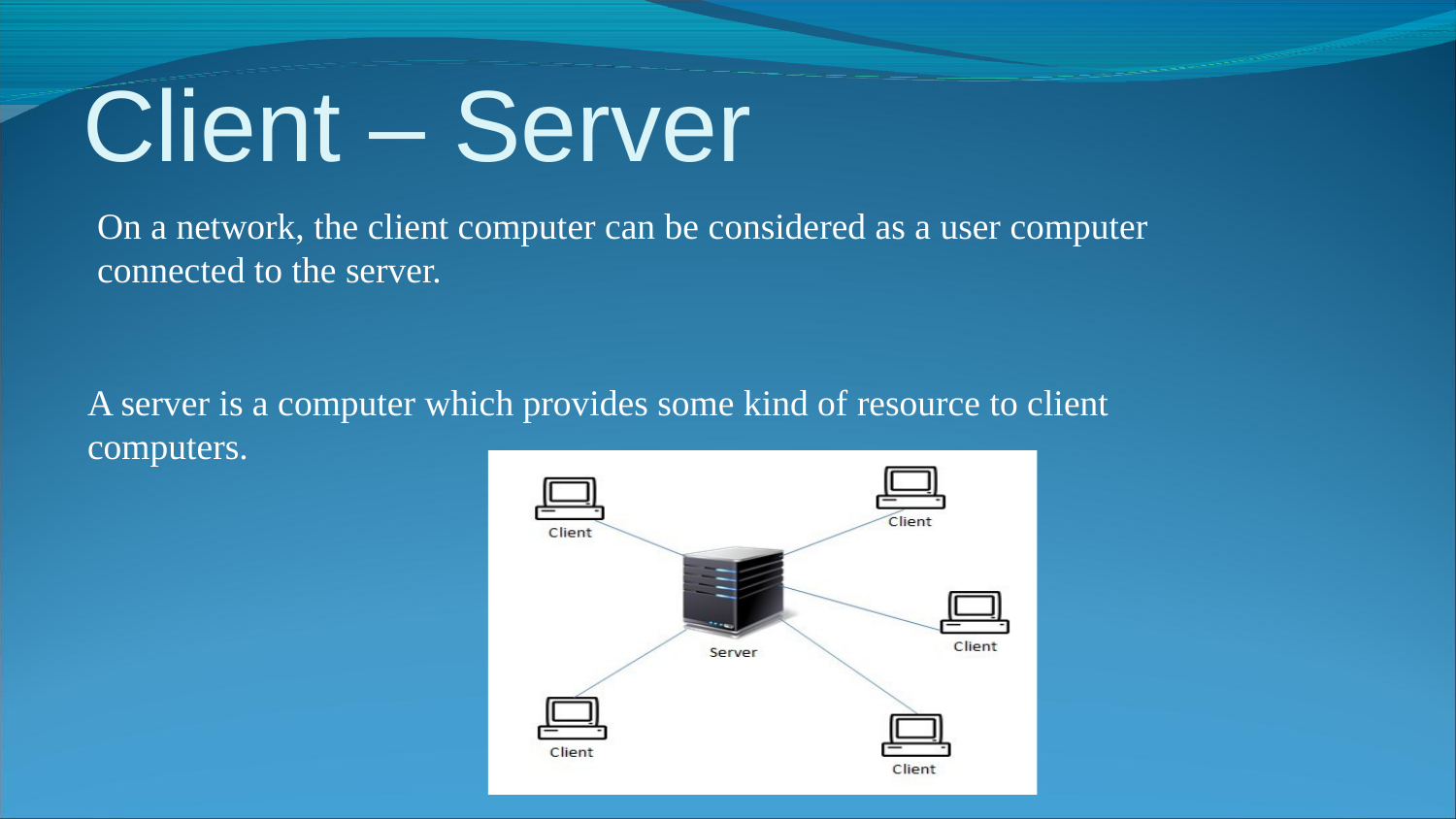

Client – Server
On a network, the client computer can be considered as a user computer  connected to the server.
A server is a computer which provides some kind of resource to client  computers.